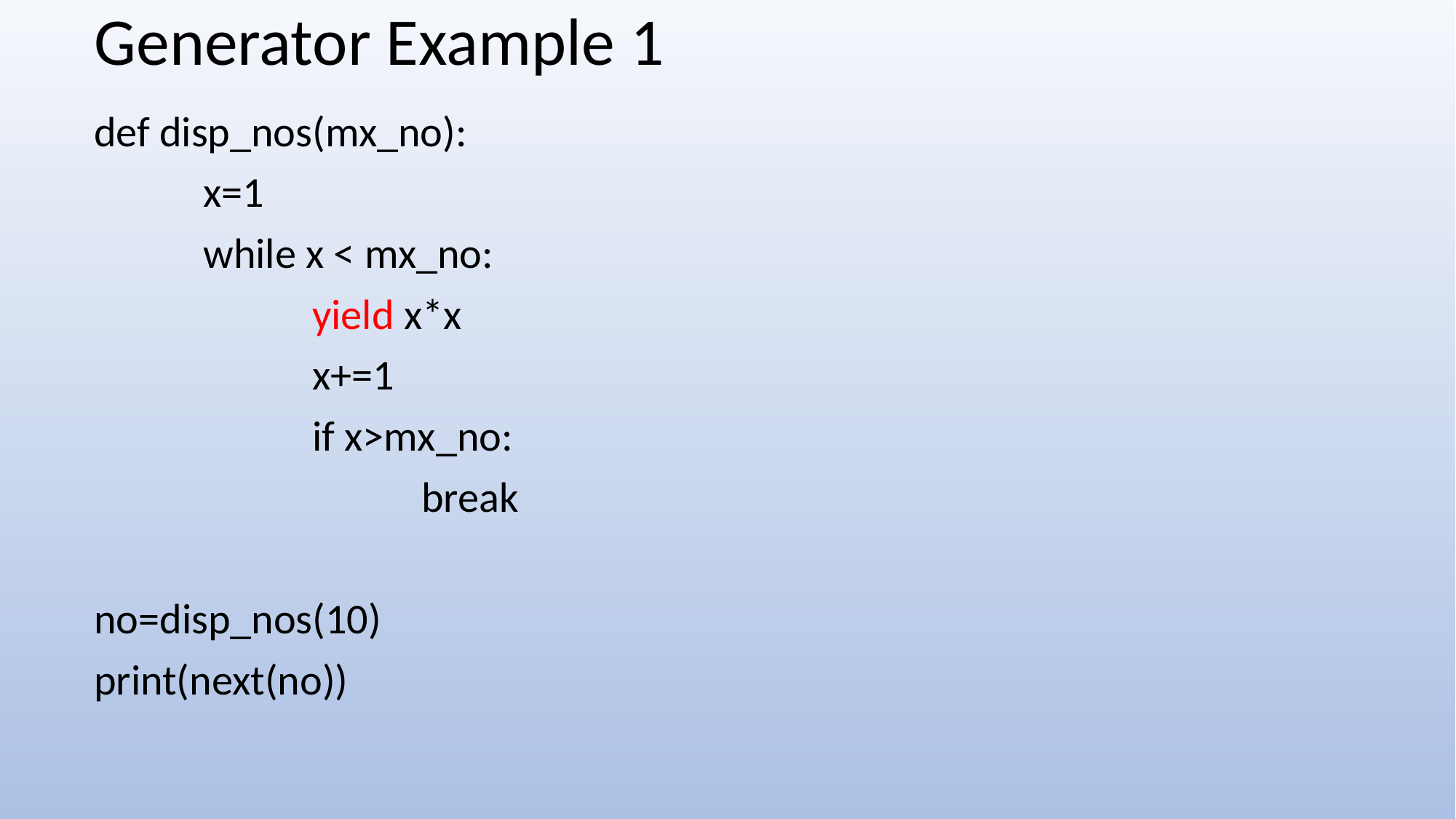

# Generator Example 1
def disp_nos(mx_no):
	x=1
	while x < mx_no:
		yield x*x
		x+=1
		if x>mx_no:
			break

no=disp_nos(10)
print(next(no))